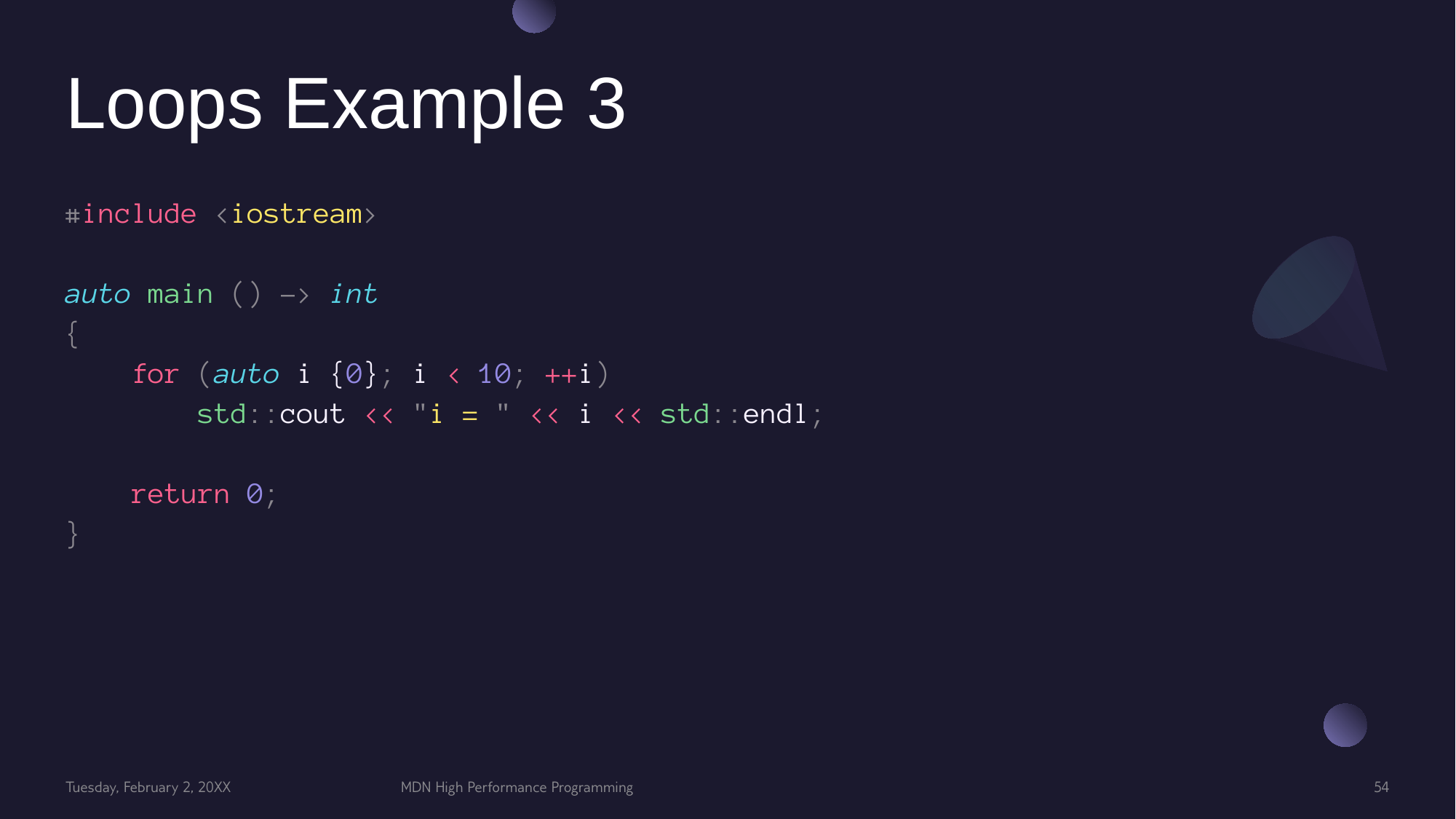

# Loops Example 3
#include <iostream>
auto main () -> int
{
    for (auto i {0}; i < 10; ++i)
        std::cout << "i = " << i << std::endl;
    return 0;
}

Tuesday, February 2, 20XX
MDN High Performance Programming
54